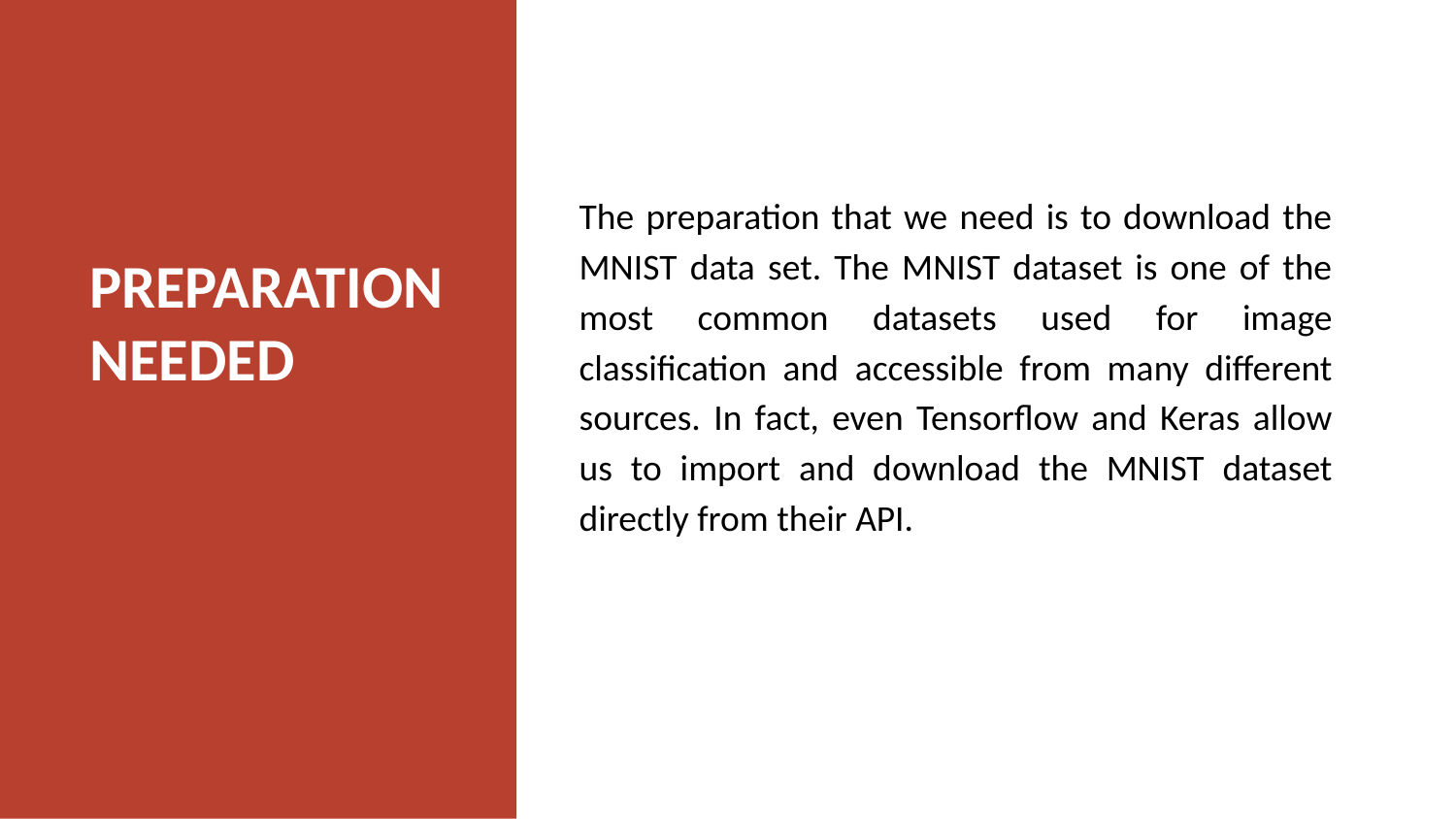

The preparation that we need is to download the MNIST data set. The MNIST dataset is one of the most common datasets used for image classification and accessible from many different sources. In fact, even Tensorflow and Keras allow us to import and download the MNIST dataset directly from their API.

PREPARATION
NEEDED